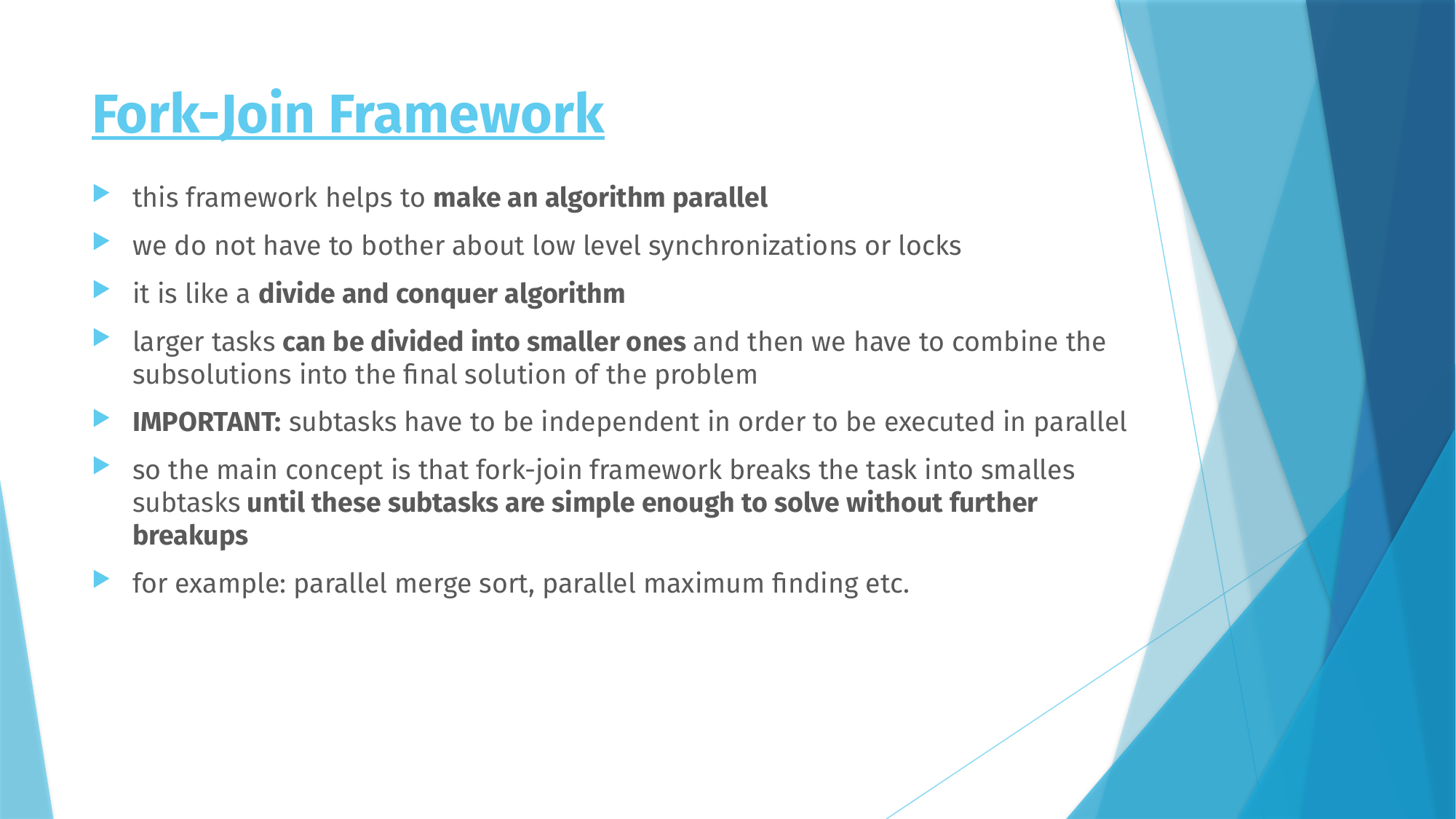

# Fork-Join Framework
this framework helps to make an algorithm parallel
we do not have to bother about low level synchronizations or locks
it is like a divide and conquer algorithm
larger tasks can be divided into smaller ones and then we have to combine the subsolutions into the final solution of the problem
IMPORTANT: subtasks have to be independent in order to be executed in parallel
so the main concept is that fork-join framework breaks the task into smalles subtasks until these subtasks are simple enough to solve without further breakups
for example: parallel merge sort, parallel maximum finding etc.